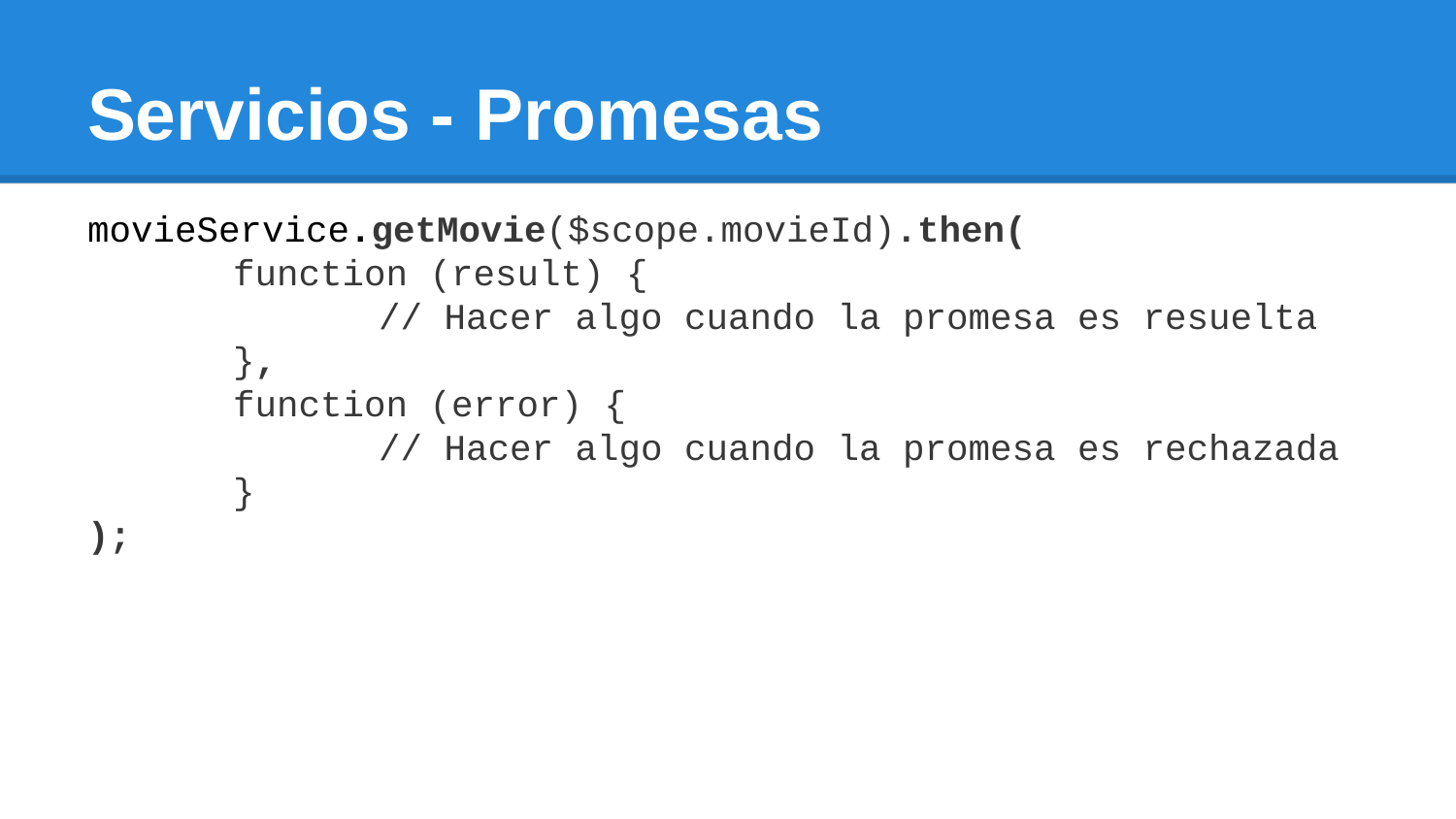

# Servicios - Promesas
movieService.getMovie($scope.movieId).then(
	function (result) {
		// Hacer algo cuando la promesa es resuelta
	},
	function (error) {
		// Hacer algo cuando la promesa es rechazada
	}
);